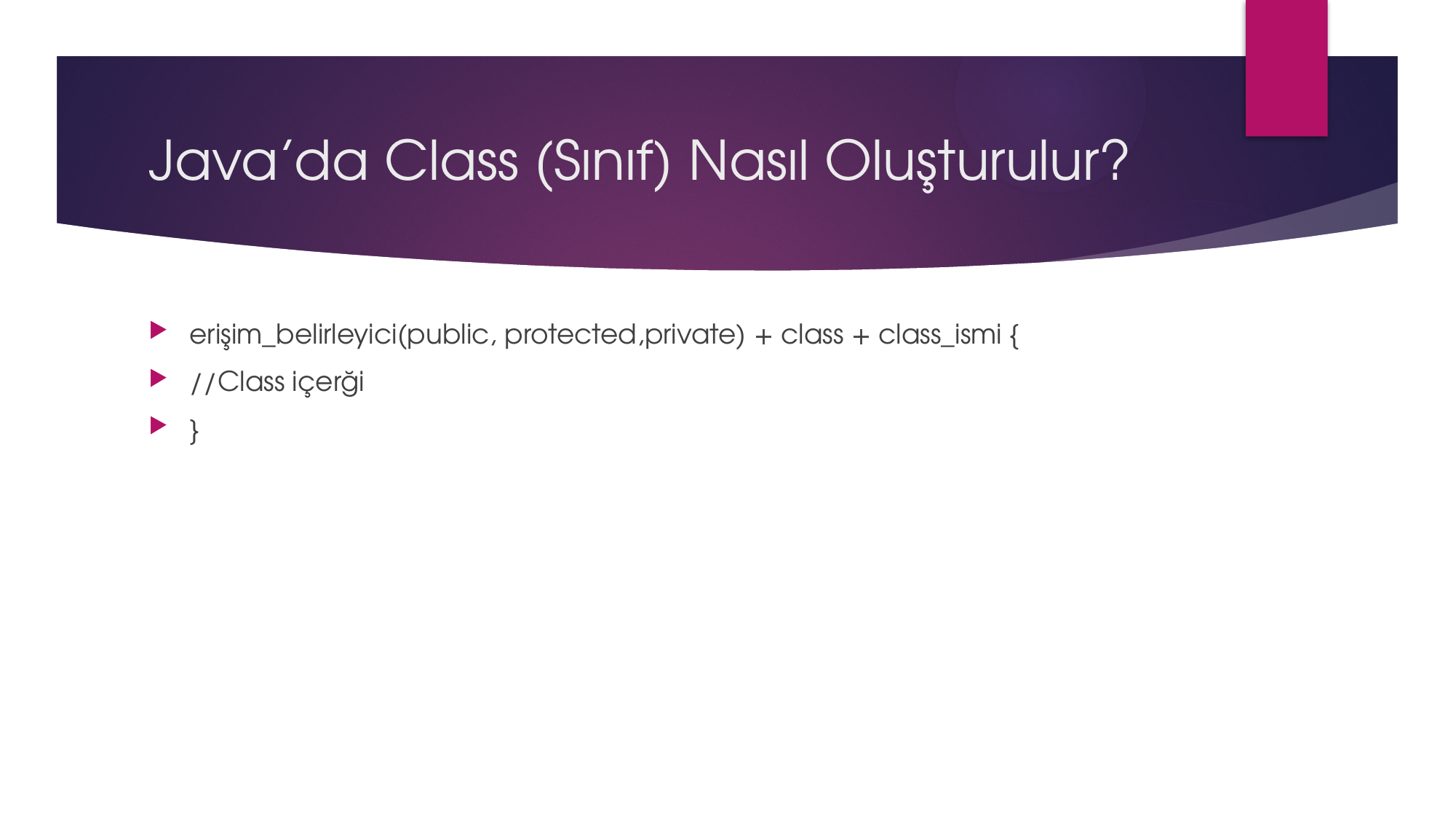

# Java’da Class (Sınıf) Nasıl Oluşturulur?
erişim_belirleyici(public, protected,private) + class + class_ismi {
//Class içerği
}